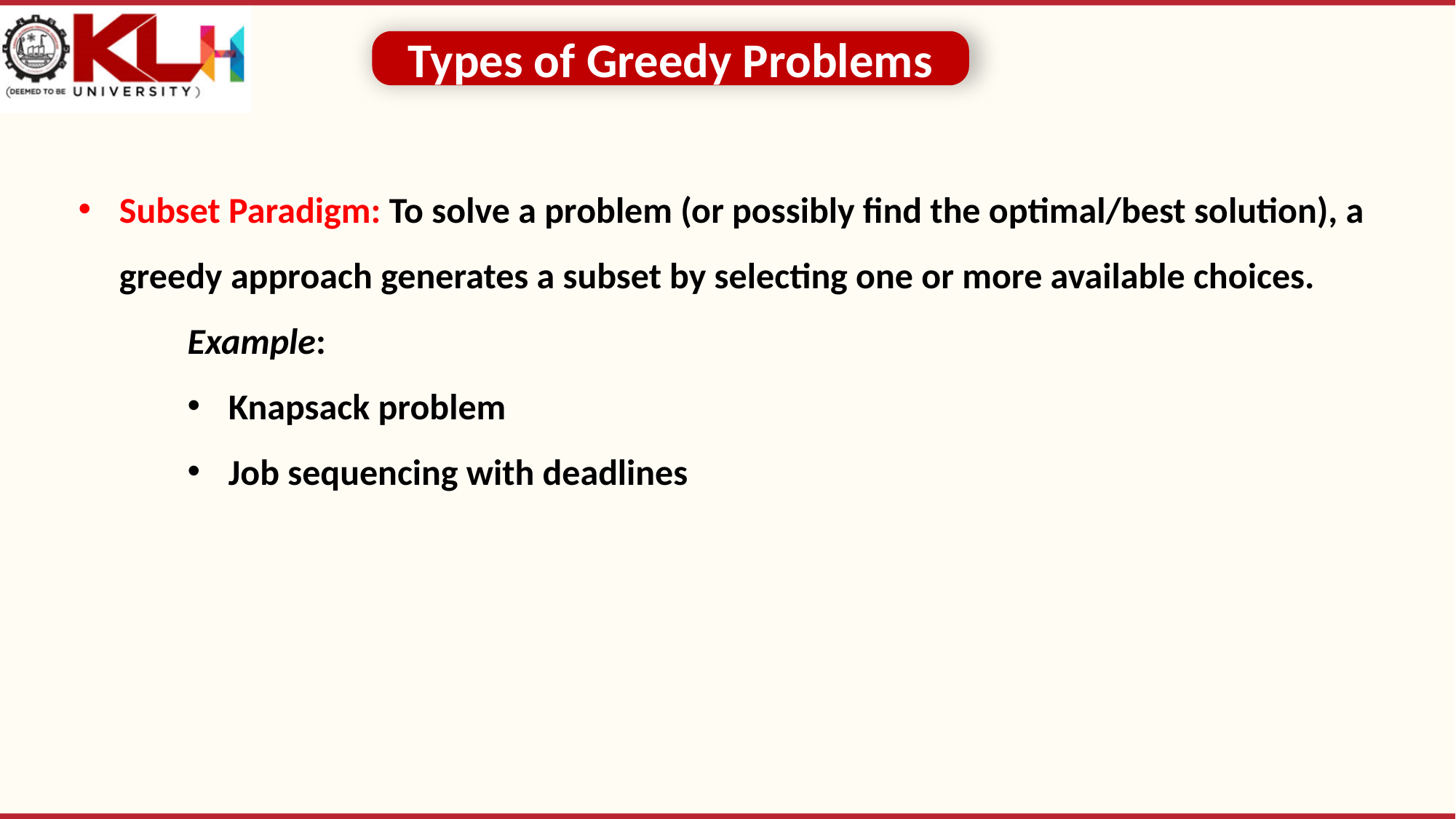

Types of Greedy Problems
Subset Paradigm: To solve a problem (or possibly find the optimal/best solution), a greedy approach generates a subset by selecting one or more available choices.
Example:
Knapsack problem
Job sequencing with deadlines